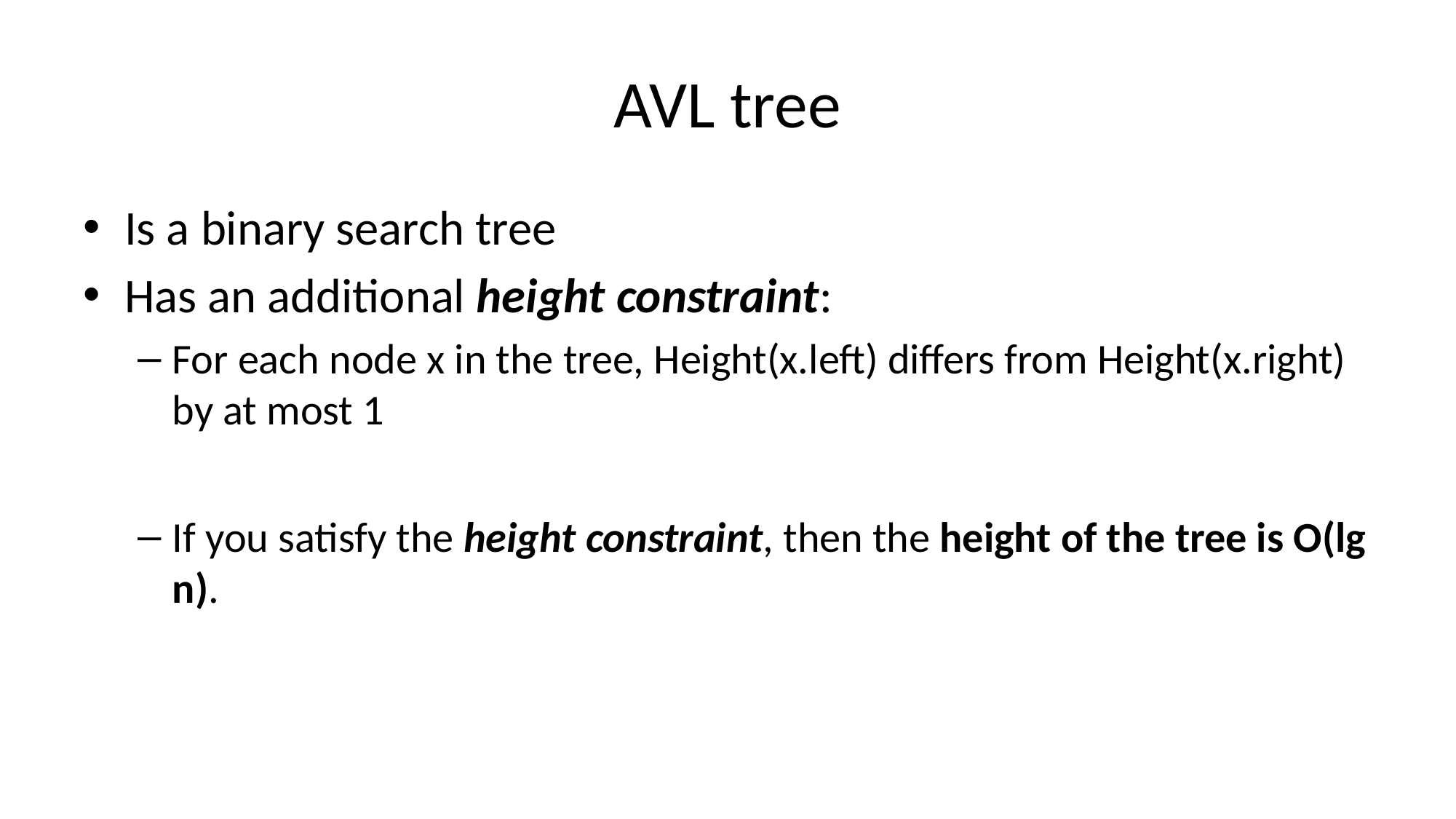

# AVL tree
Is a binary search tree
Has an additional height constraint:
For each node x in the tree, Height(x.left) differs from Height(x.right) by at most 1

If you satisfy the height constraint, then the height of the tree is O(lg n).